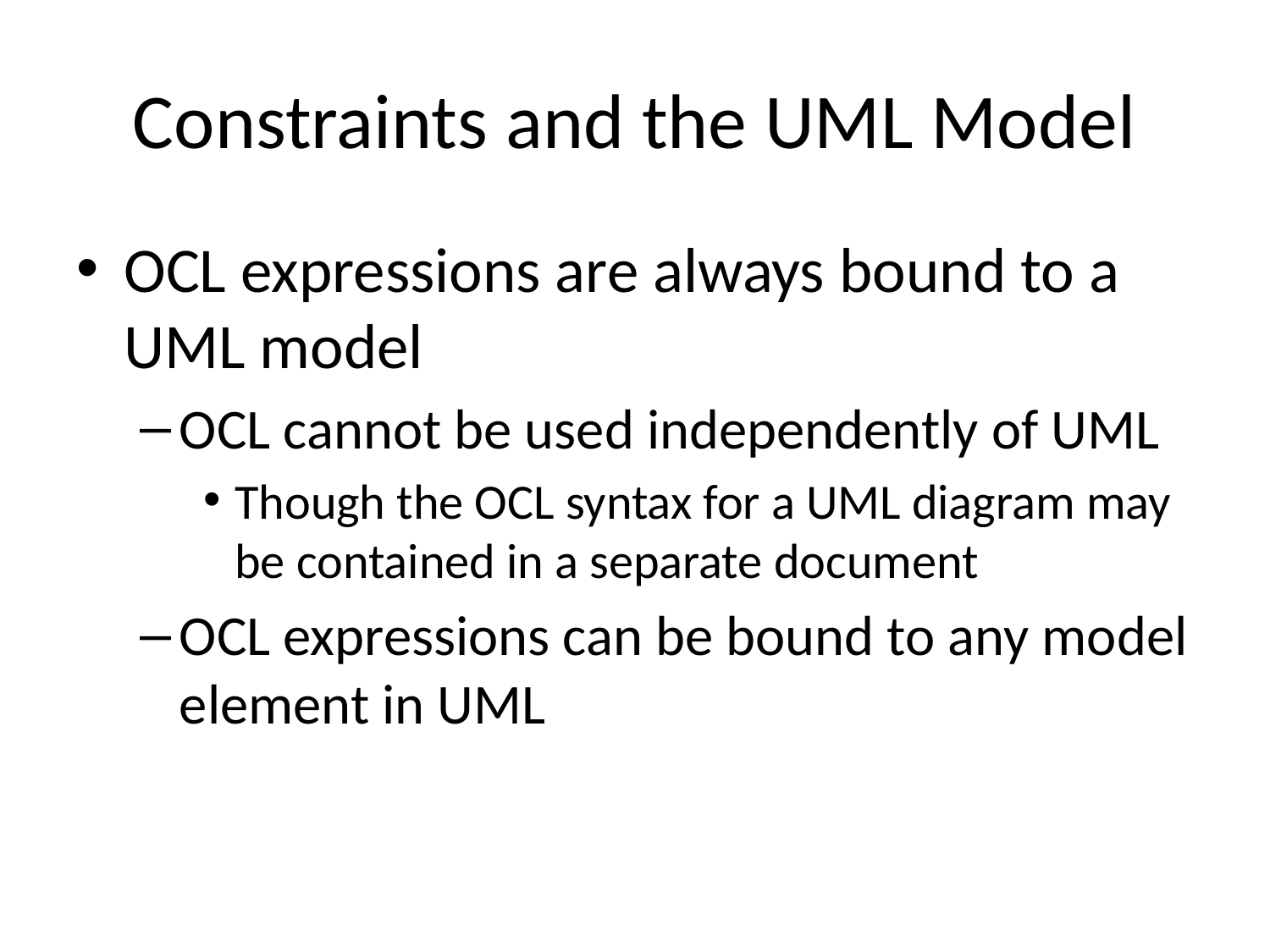

# Constraints and the UML Model
OCL expressions are always bound to a UML model
OCL cannot be used independently of UML
Though the OCL syntax for a UML diagram may be contained in a separate document
OCL expressions can be bound to any model element in UML